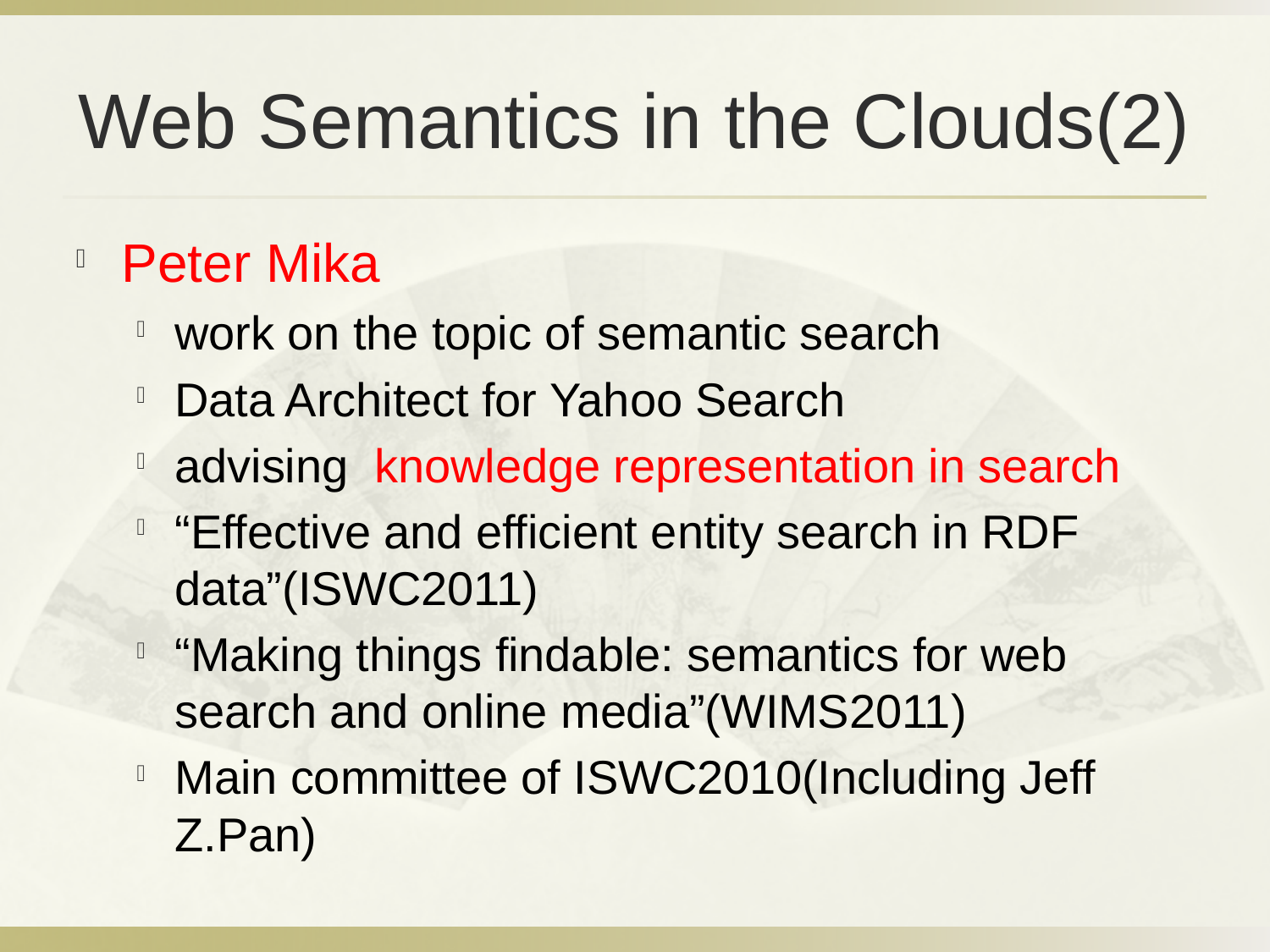

# Web Semantics in the Clouds(2)
Peter Mika
work on the topic of semantic search
Data Architect for Yahoo Search
advising  knowledge representation in search
“Effective and efficient entity search in RDF data”(ISWC2011)
“Making things findable: semantics for web search and online media”(WIMS2011)
Main committee of ISWC2010(Including Jeff Z.Pan)